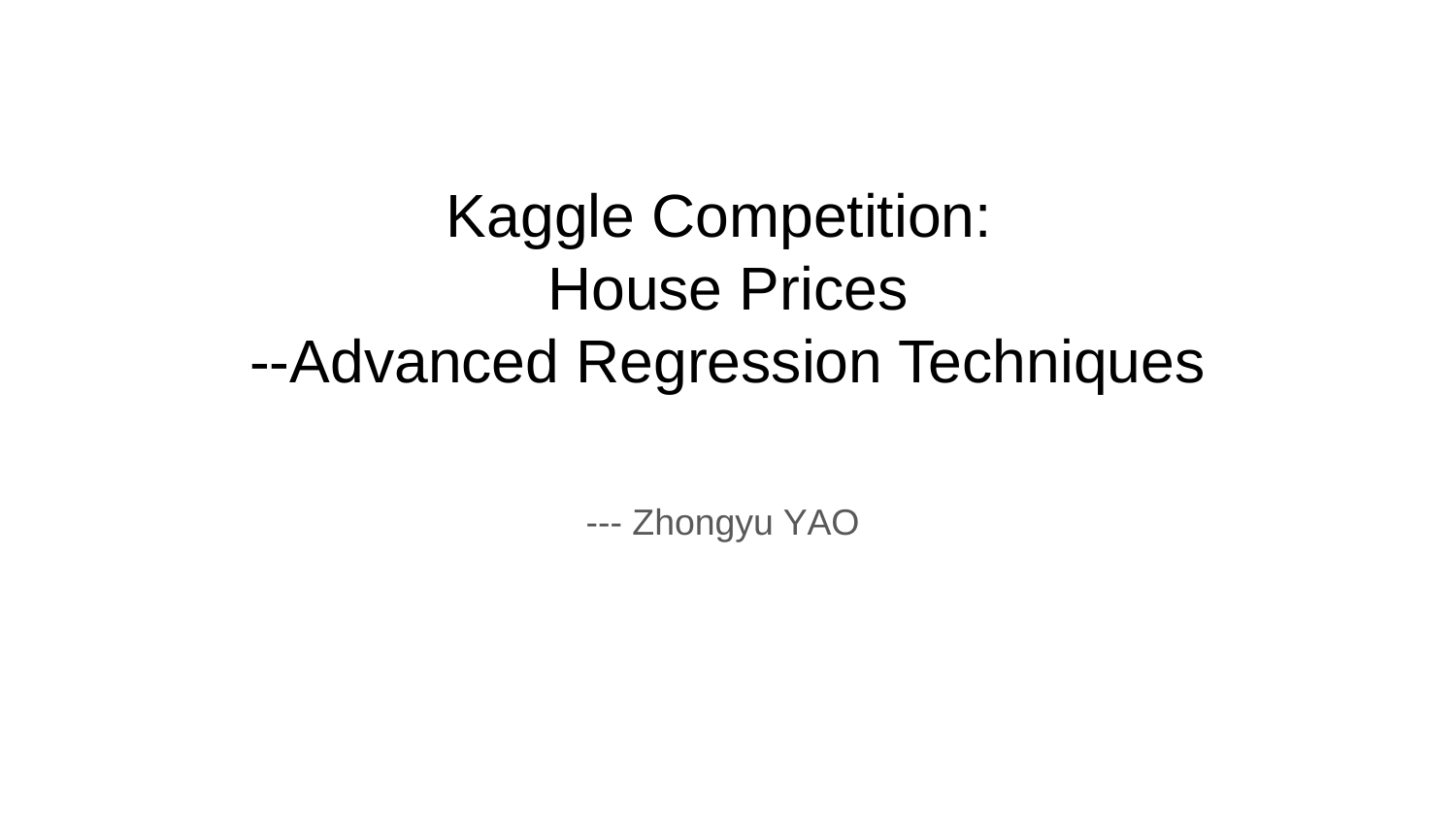

# Kaggle Competition:
House Prices
--Advanced Regression Techniques
--- Zhongyu YAO